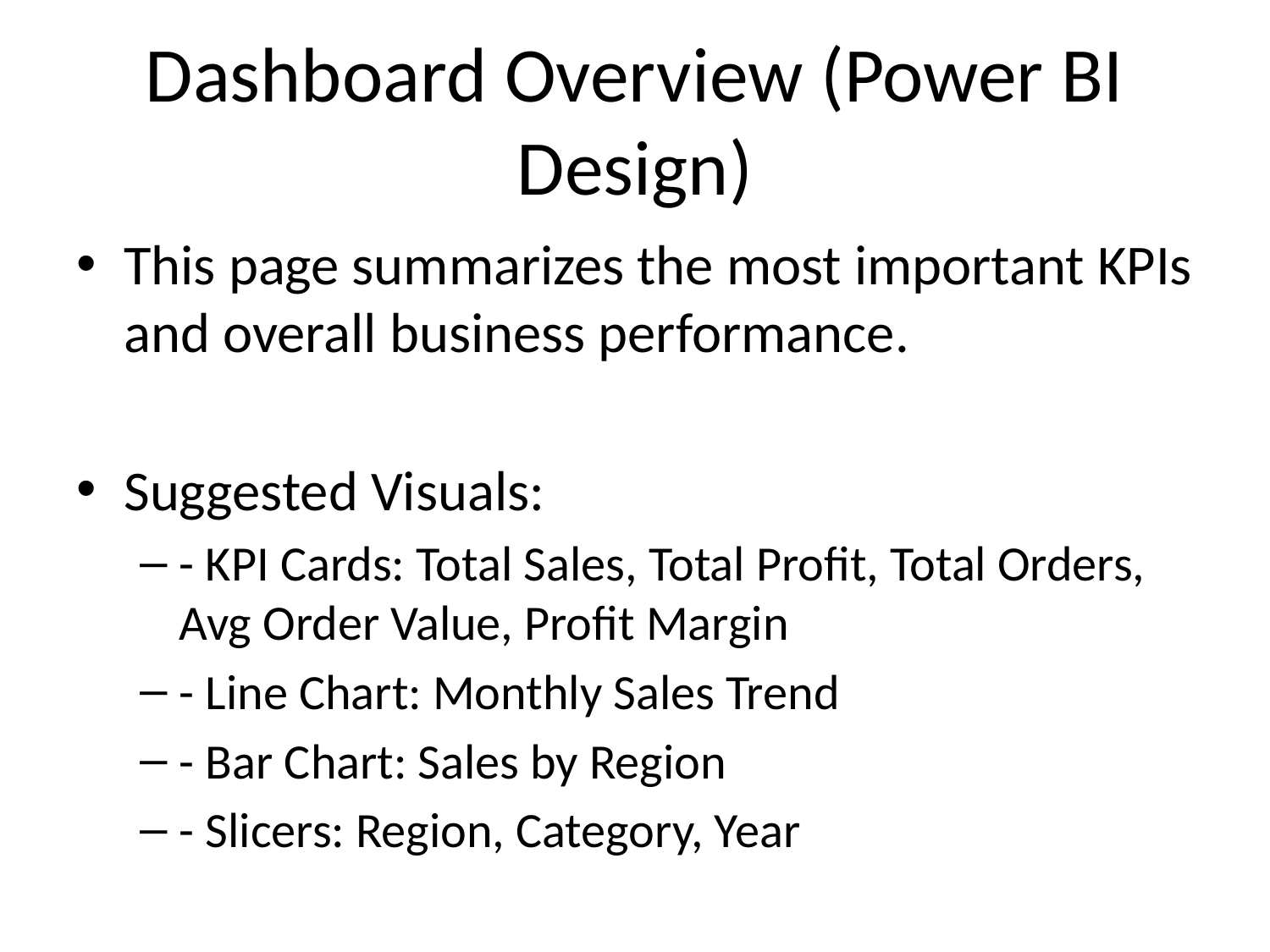

# Dashboard Overview (Power BI Design)
This page summarizes the most important KPIs and overall business performance.

Suggested Visuals:
- KPI Cards: Total Sales, Total Profit, Total Orders, Avg Order Value, Profit Margin
- Line Chart: Monthly Sales Trend
- Bar Chart: Sales by Region
- Slicers: Region, Category, Year